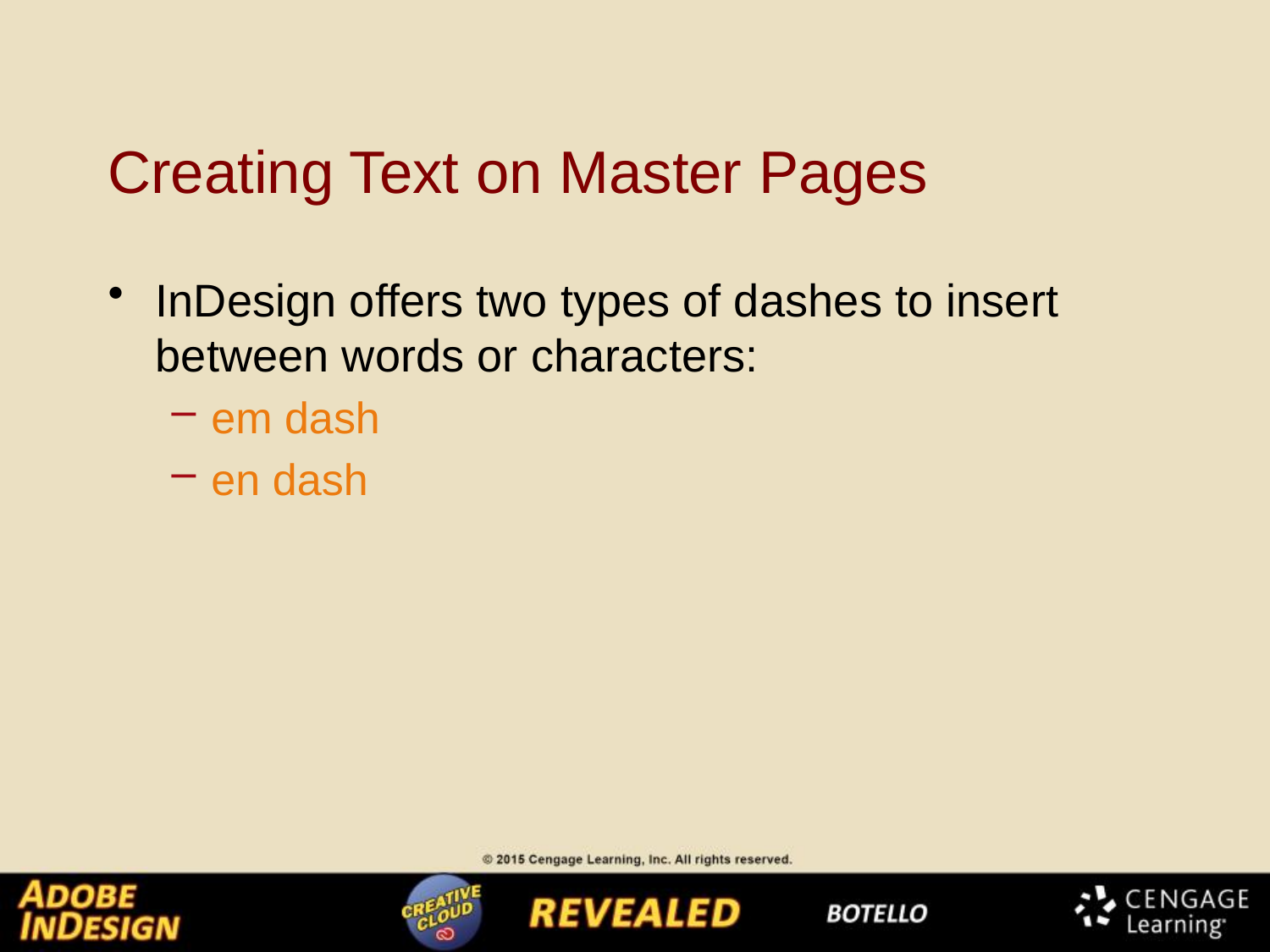

# Creating Text on Master Pages
InDesign offers two types of dashes to insert between words or characters:
em dash
en dash